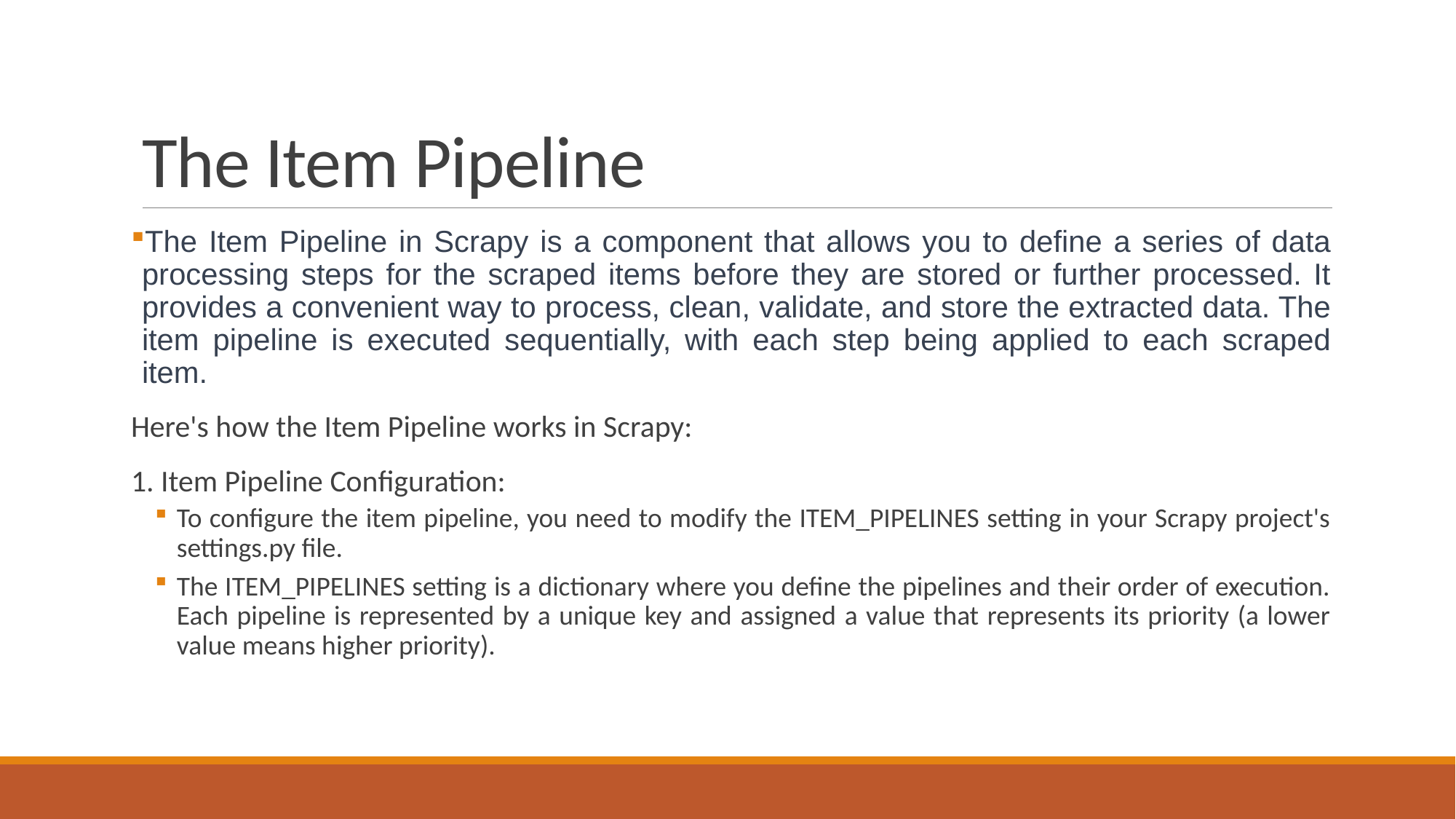

# The Item Pipeline
The Item Pipeline in Scrapy is a component that allows you to define a series of data processing steps for the scraped items before they are stored or further processed. It provides a convenient way to process, clean, validate, and store the extracted data. The item pipeline is executed sequentially, with each step being applied to each scraped item.
Here's how the Item Pipeline works in Scrapy:
1. Item Pipeline Configuration:
To configure the item pipeline, you need to modify the ITEM_PIPELINES setting in your Scrapy project's settings.py file.
The ITEM_PIPELINES setting is a dictionary where you define the pipelines and their order of execution. Each pipeline is represented by a unique key and assigned a value that represents its priority (a lower value means higher priority).